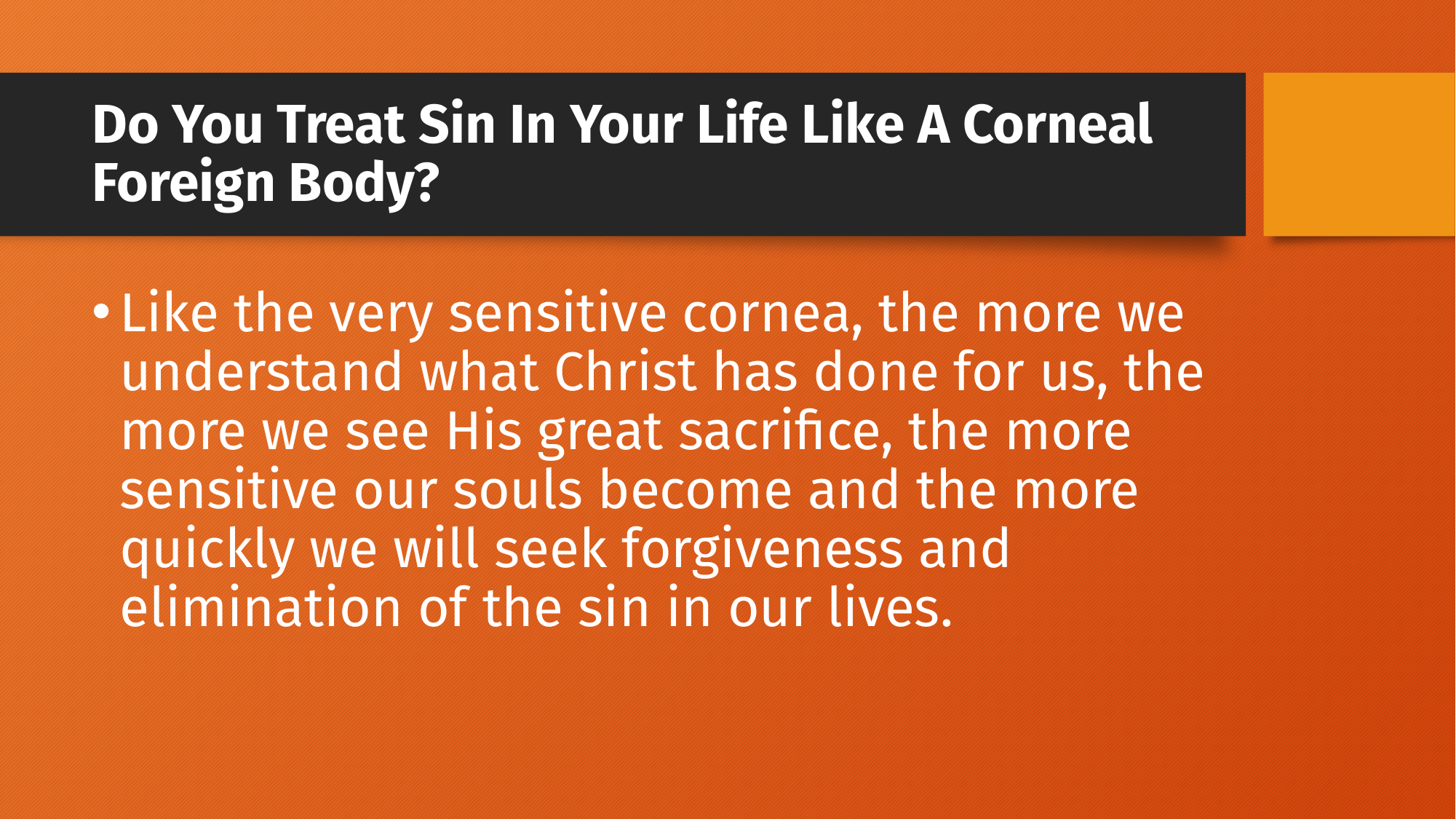

# Do You Treat Sin In Your Life Like A Corneal Foreign Body?
Like the very sensitive cornea, the more we understand what Christ has done for us, the more we see His great sacrifice, the more sensitive our souls become and the more quickly we will seek forgiveness and elimination of the sin in our lives.